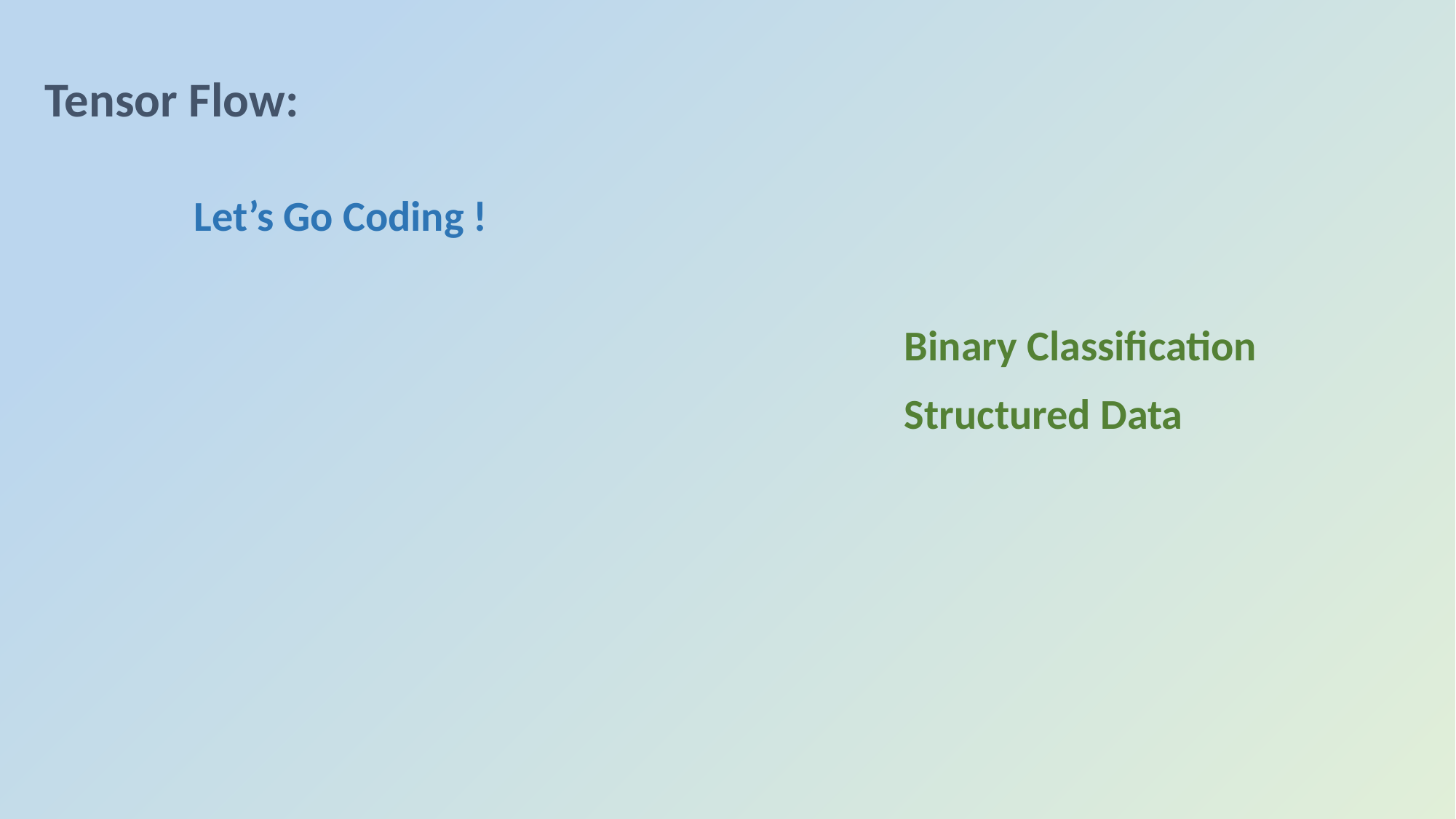

# Tensor Flow:
Let’s Go Coding !
Binary Classification
Structured Data